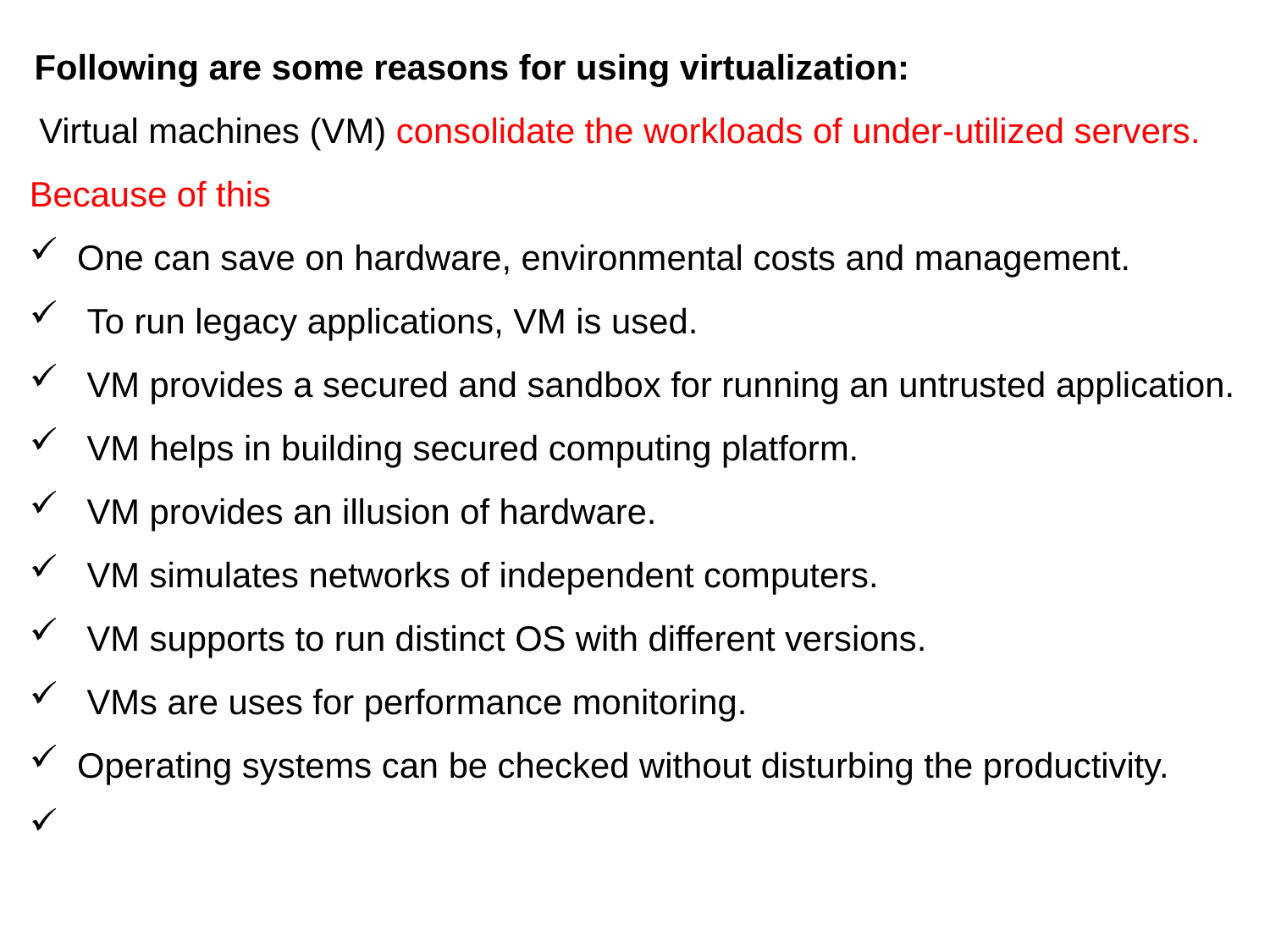

Following are some reasons for using virtualization:
 Virtual machines (VM) consolidate the workloads of under-utilized servers. Because of this
One can save on hardware, environmental costs and management.
 To run legacy applications, VM is used.
 VM provides a secured and sandbox for running an untrusted application.
 VM helps in building secured computing platform.
 VM provides an illusion of hardware.
 VM simulates networks of independent computers.
 VM supports to run distinct OS with different versions.
 VMs are uses for performance monitoring.
Operating systems can be checked without disturbing the productivity.